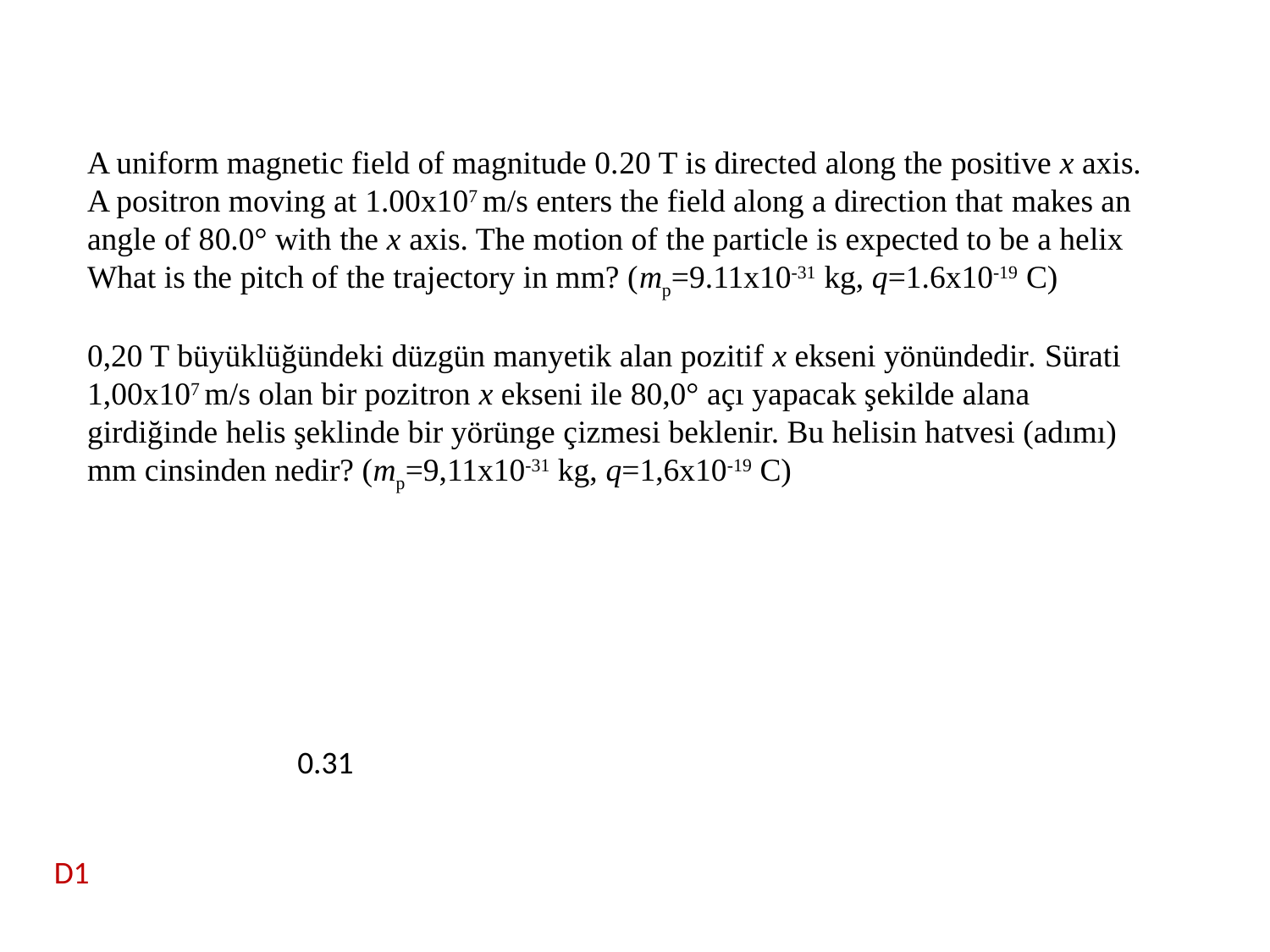

A uniform magnetic field of magnitude 0.20 T is directed along the positive x axis. A positron moving at 1.00x107 m/s enters the field along a direction that makes an angle of 80.0° with the x axis. The motion of the particle is expected to be a helix What is the pitch of the trajectory in mm? (mp=9.11x10-31 kg, q=1.6x10-19 C)
0,20 T büyüklüğündeki düzgün manyetik alan pozitif x ekseni yönündedir. Sürati 1,00x107 m/s olan bir pozitron x ekseni ile 80,0° açı yapacak şekilde alana girdiğinde helis şeklinde bir yörünge çizmesi beklenir. Bu helisin hatvesi (adımı) mm cinsinden nedir? (mp=9,11x10-31 kg, q=1,6x10-19 C)
0.31
D1